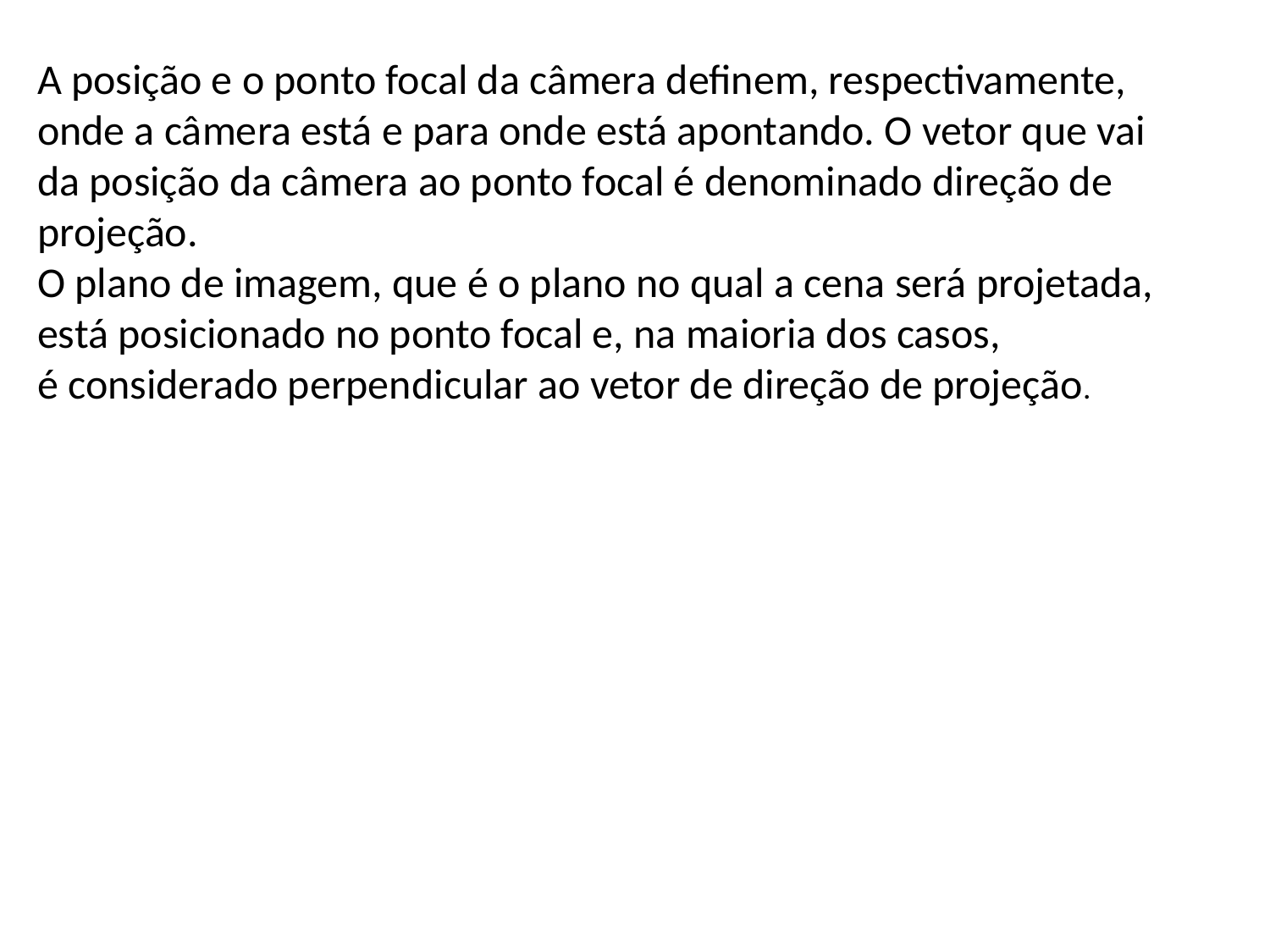

A posição e o ponto focal da câmera definem, respectivamente, onde a câmera está e para onde está apontando. O vetor que vai da posição da câmera ao ponto focal é denominado direção de projeção.
O plano de imagem, que é o plano no qual a cena será projetada, está posicionado no ponto focal e, na maioria dos casos,
é considerado perpendicular ao vetor de direção de projeção.